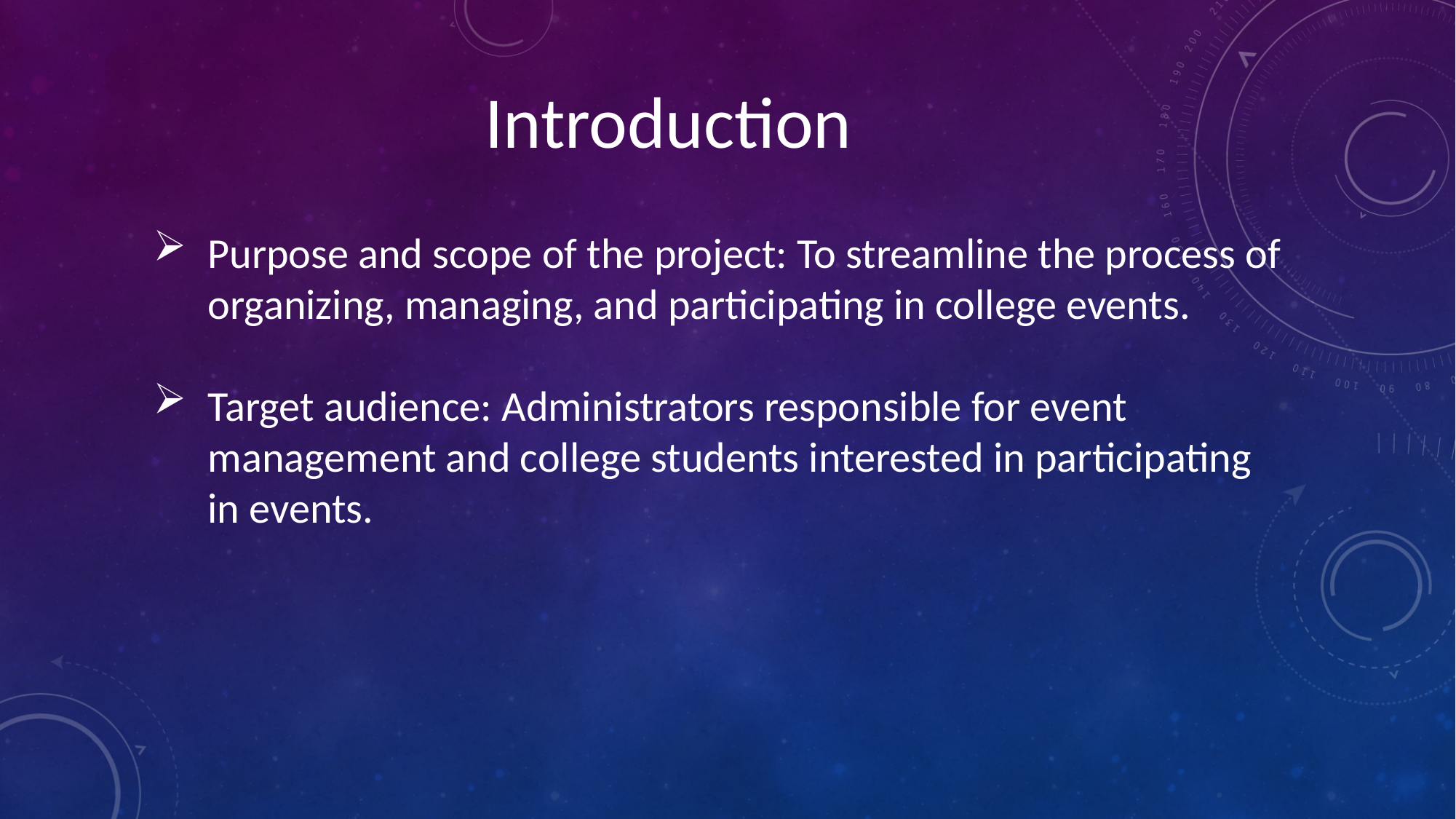

Introduction

Purpose and scope of the project: To streamline the process of organizing, managing, and participating in college events.

Target audience: Administrators responsible for event management and college students interested in participating in events.